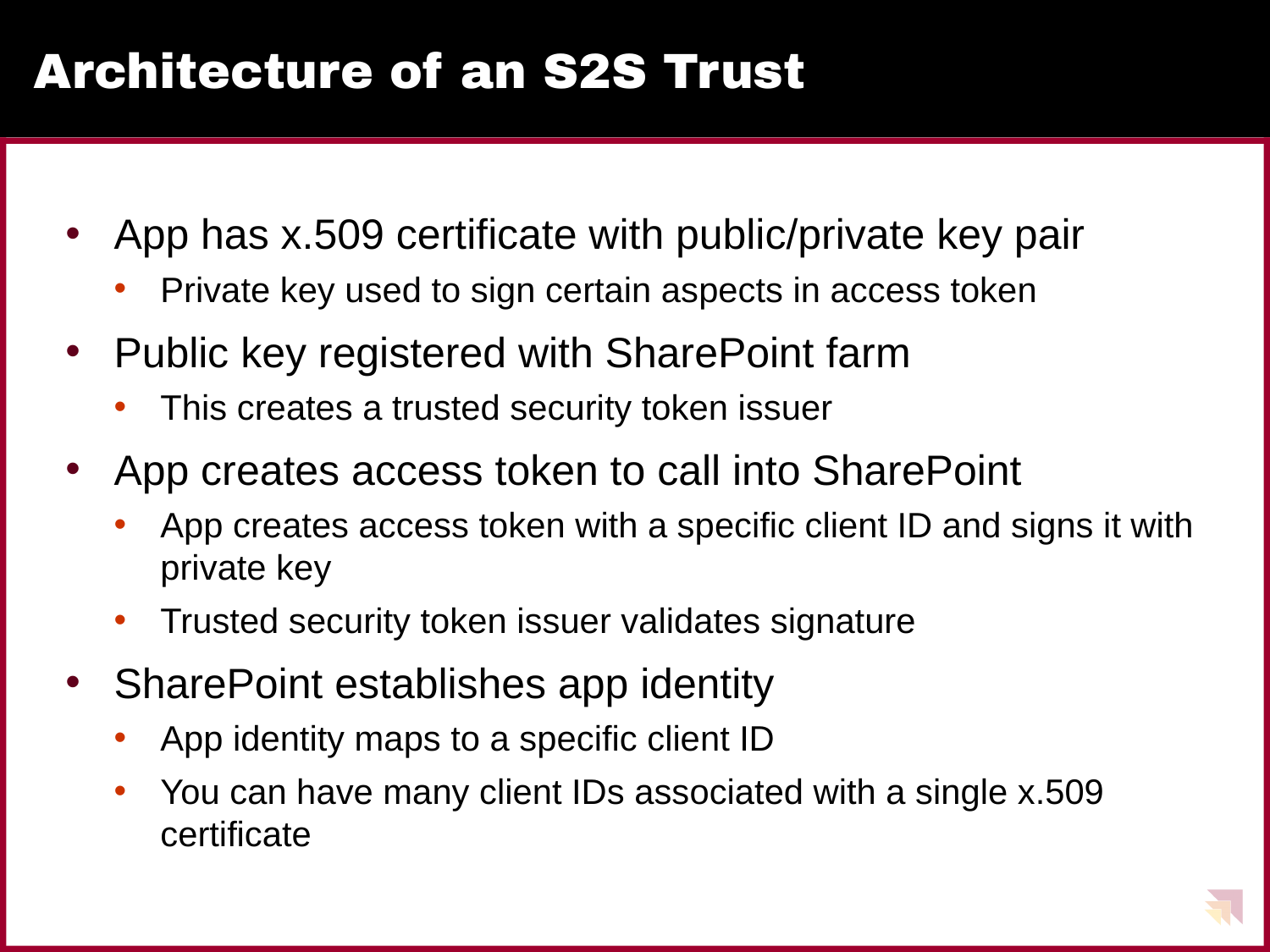

# Architecture of an S2S Trust
App has x.509 certificate with public/private key pair
Private key used to sign certain aspects in access token
Public key registered with SharePoint farm
This creates a trusted security token issuer
App creates access token to call into SharePoint
App creates access token with a specific client ID and signs it with private key
Trusted security token issuer validates signature
SharePoint establishes app identity
App identity maps to a specific client ID
You can have many client IDs associated with a single x.509 certificate